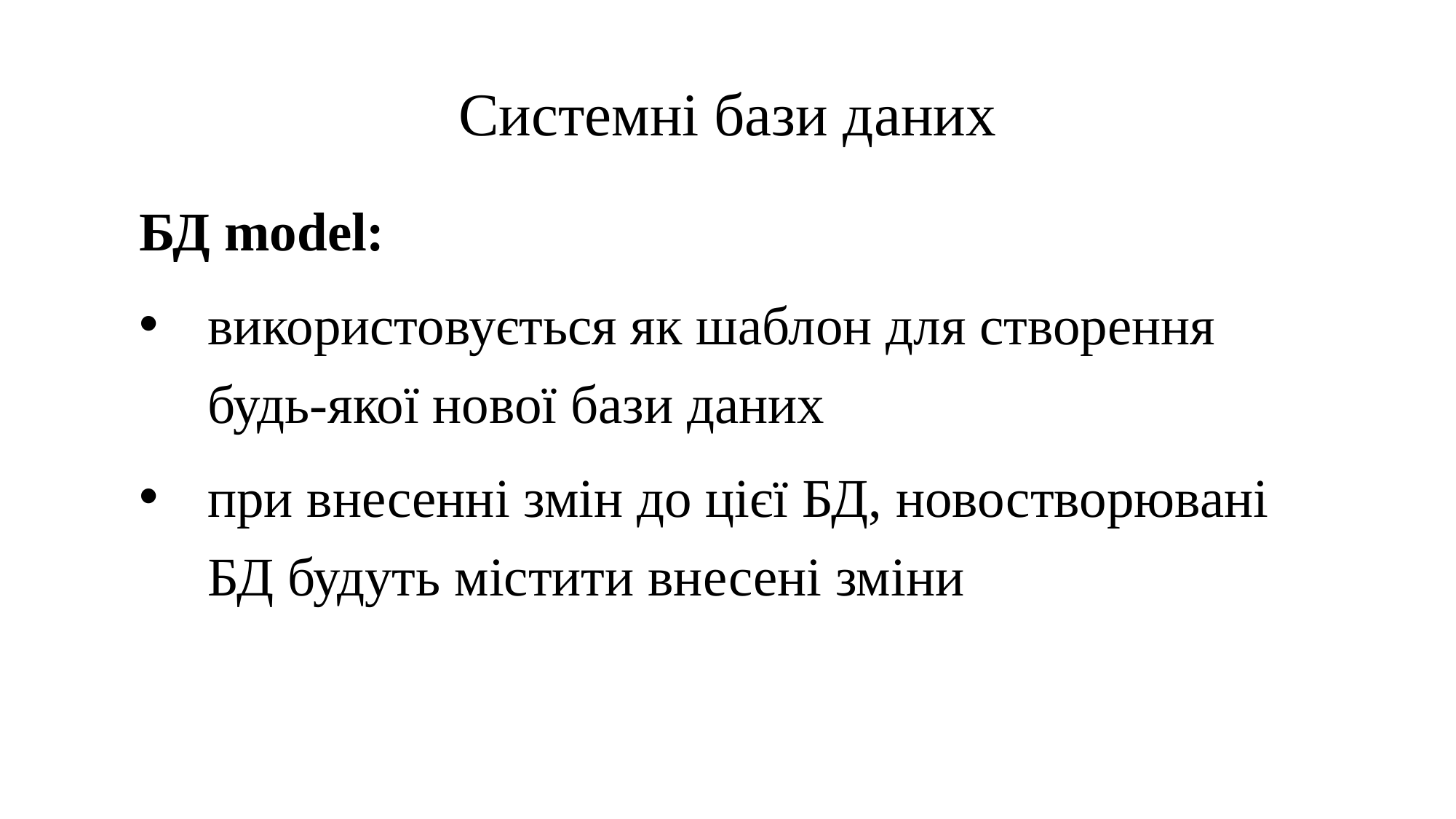

# Системні бази даних
БД model:
використовується як шаблон для створення будь-якої нової бази даних
при внесенні змін до цієї БД, новостворювані БД будуть містити внесені зміни